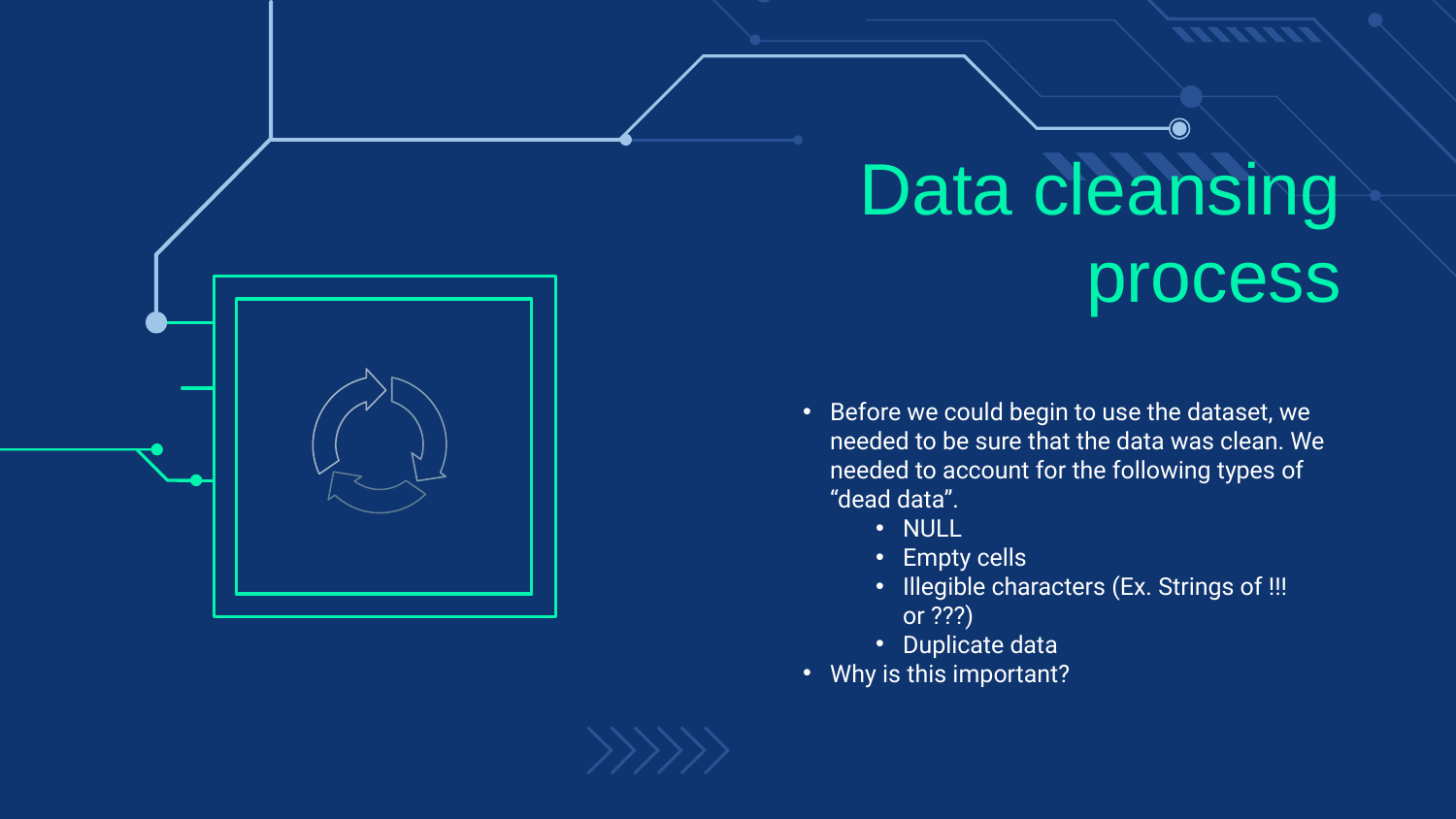

# Data cleansing process

Before we could begin to use the dataset, we needed to be sure that the data was clean. We needed to account for the following types of  “dead data”.
NULL
Empty cells
Illegible characters (Ex. Strings of !!! or ???)
Duplicate data
Why is this important?